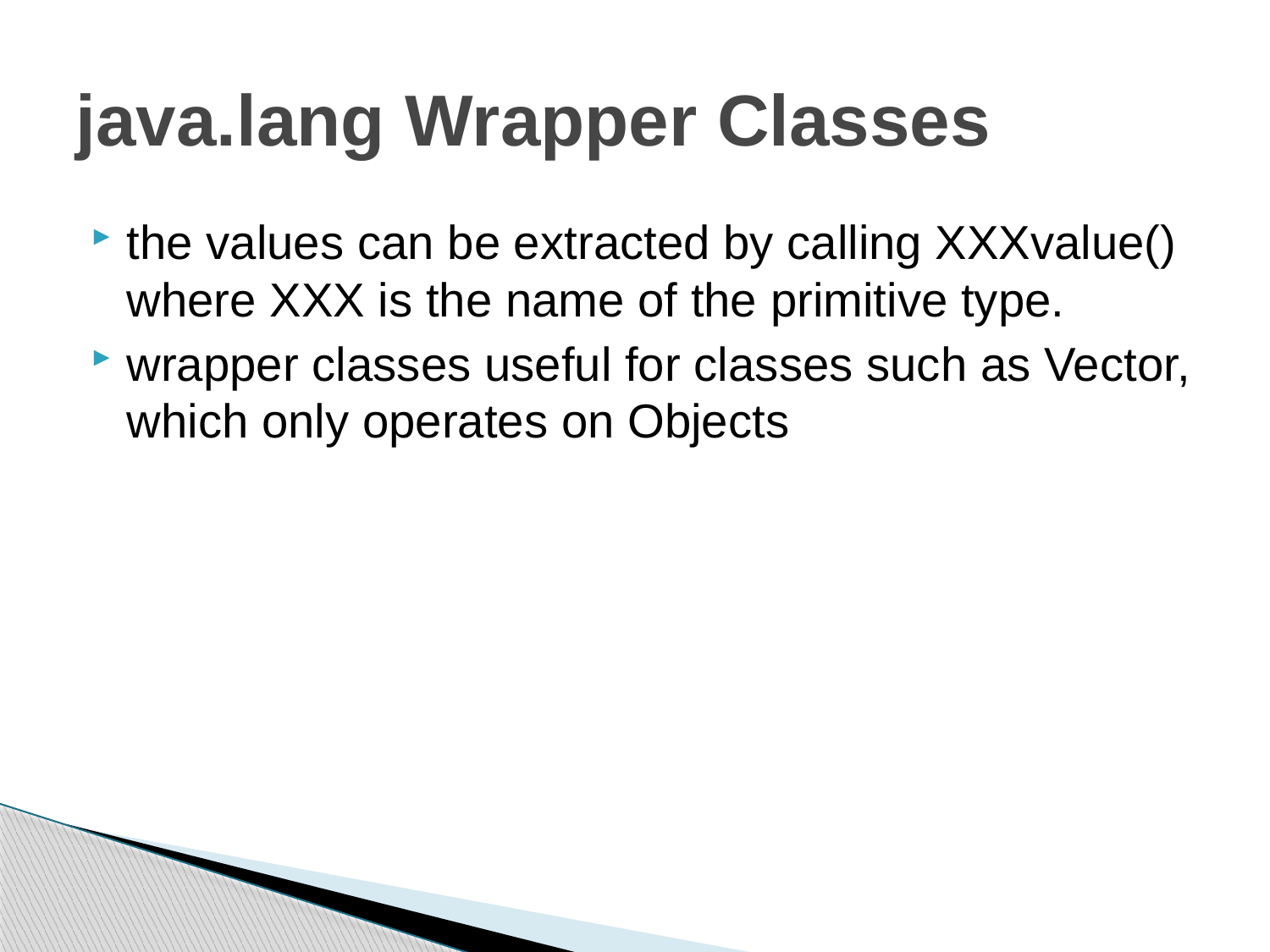

# java.lang Wrapper Classes
the values can be extracted by calling XXXvalue() where XXX is the name of the primitive type.
wrapper classes useful for classes such as Vector, which only operates on Objects